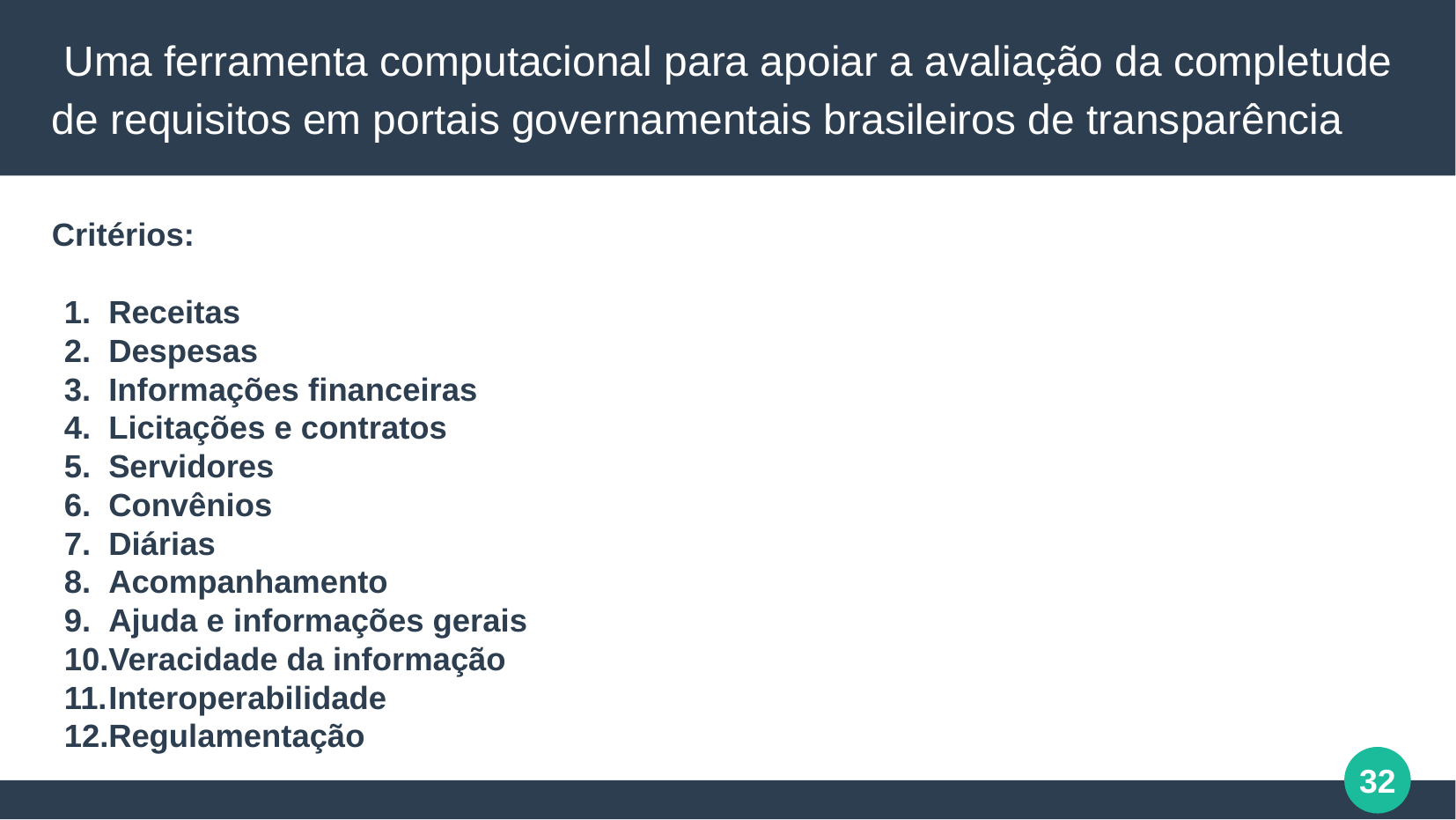

Uma ferramenta computacional para apoiar a avaliação da completude de requisitos em portais governamentais brasileiros de transparência
Critérios:

Receitas
Despesas
Informações financeiras
Licitações e contratos
Servidores
Convênios
Diárias
Acompanhamento
Ajuda e informações gerais
Veracidade da informação
Interoperabilidade
Regulamentação